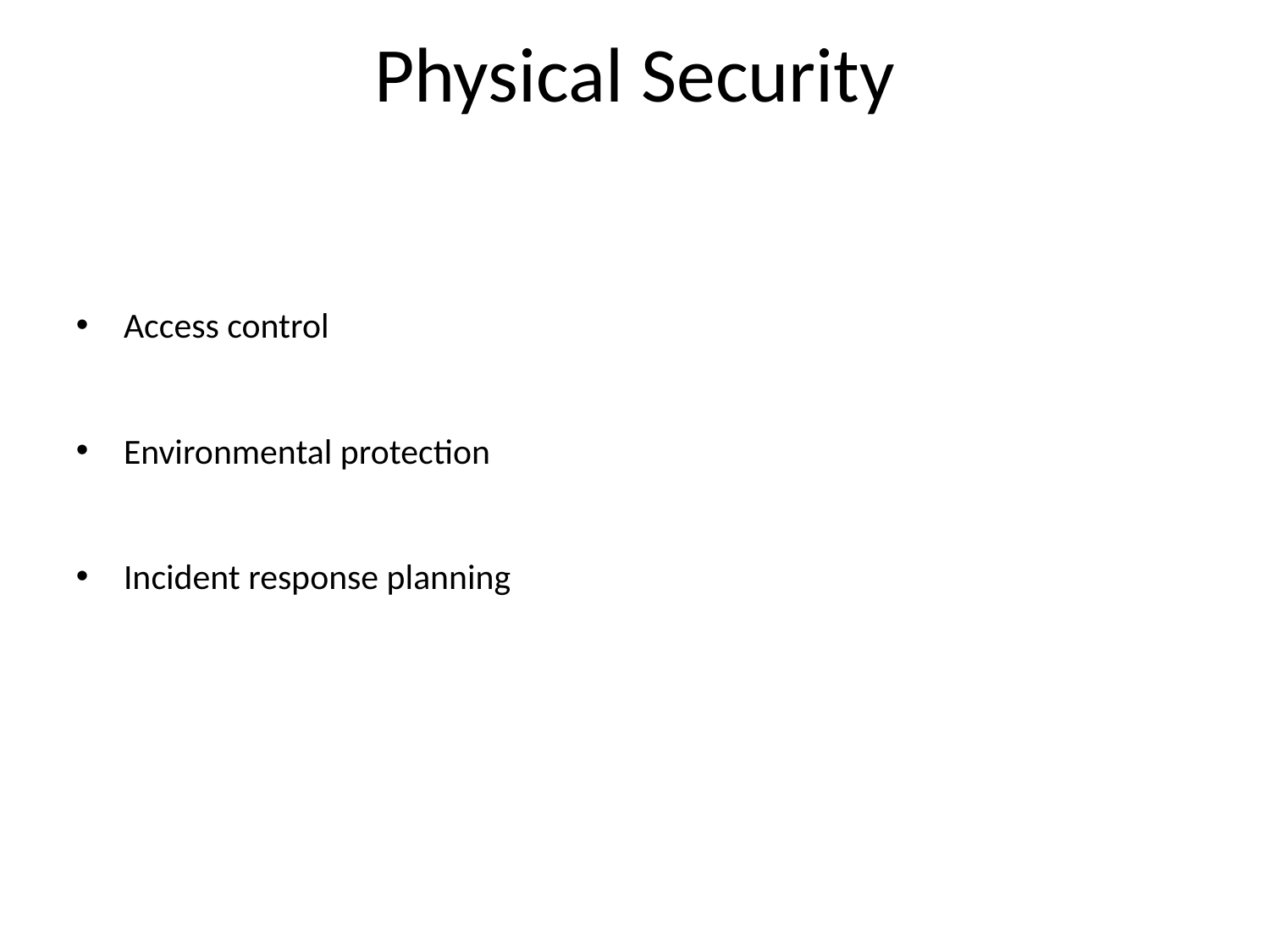

# Physical Security

Access control

Environmental protection

Incident response planning